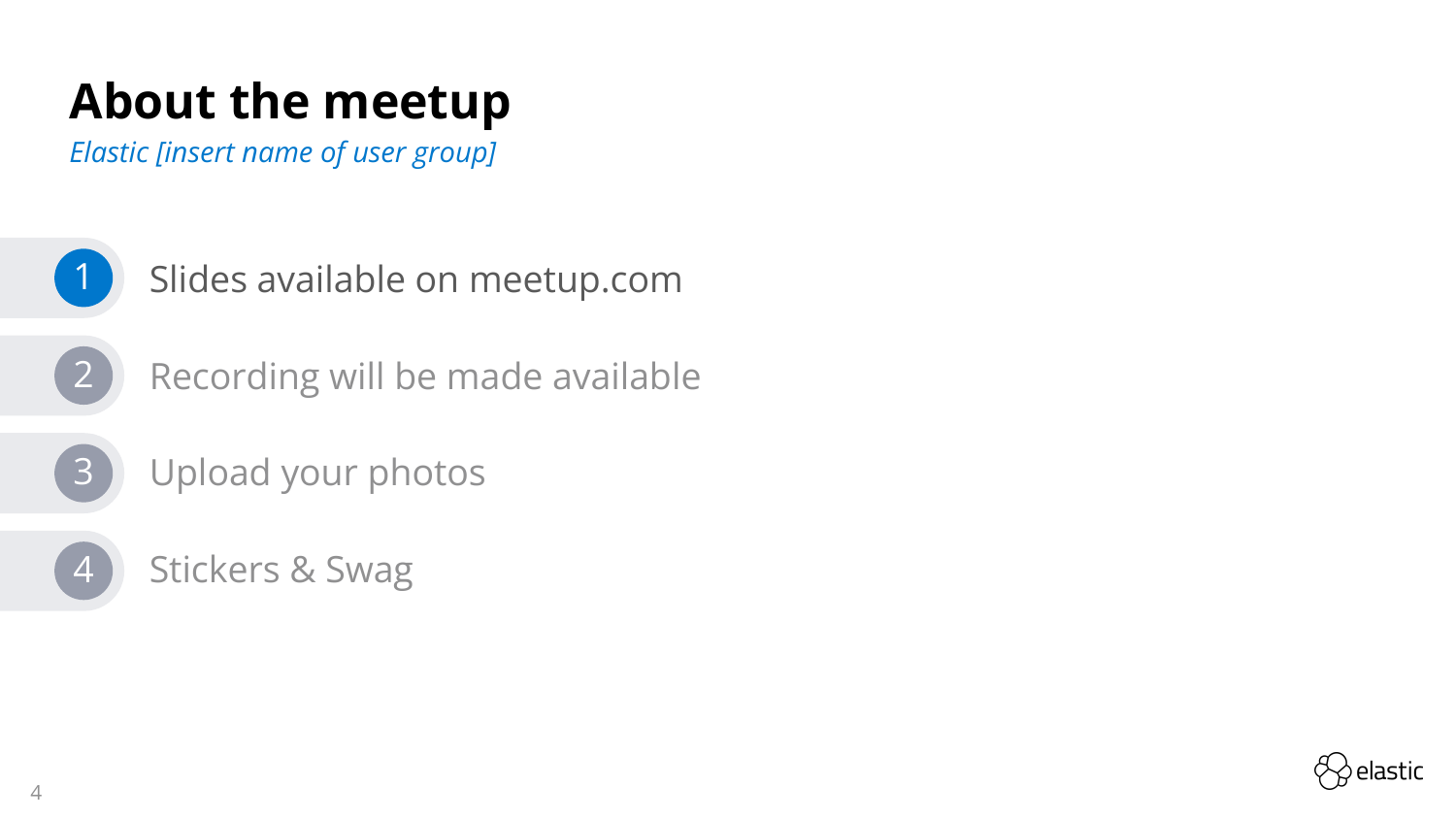

# About the meetup
Elastic [insert name of user group]

1
Slides available on meetup.com

2
Recording will be made available

3
Upload your photos

4
Stickers & Swag